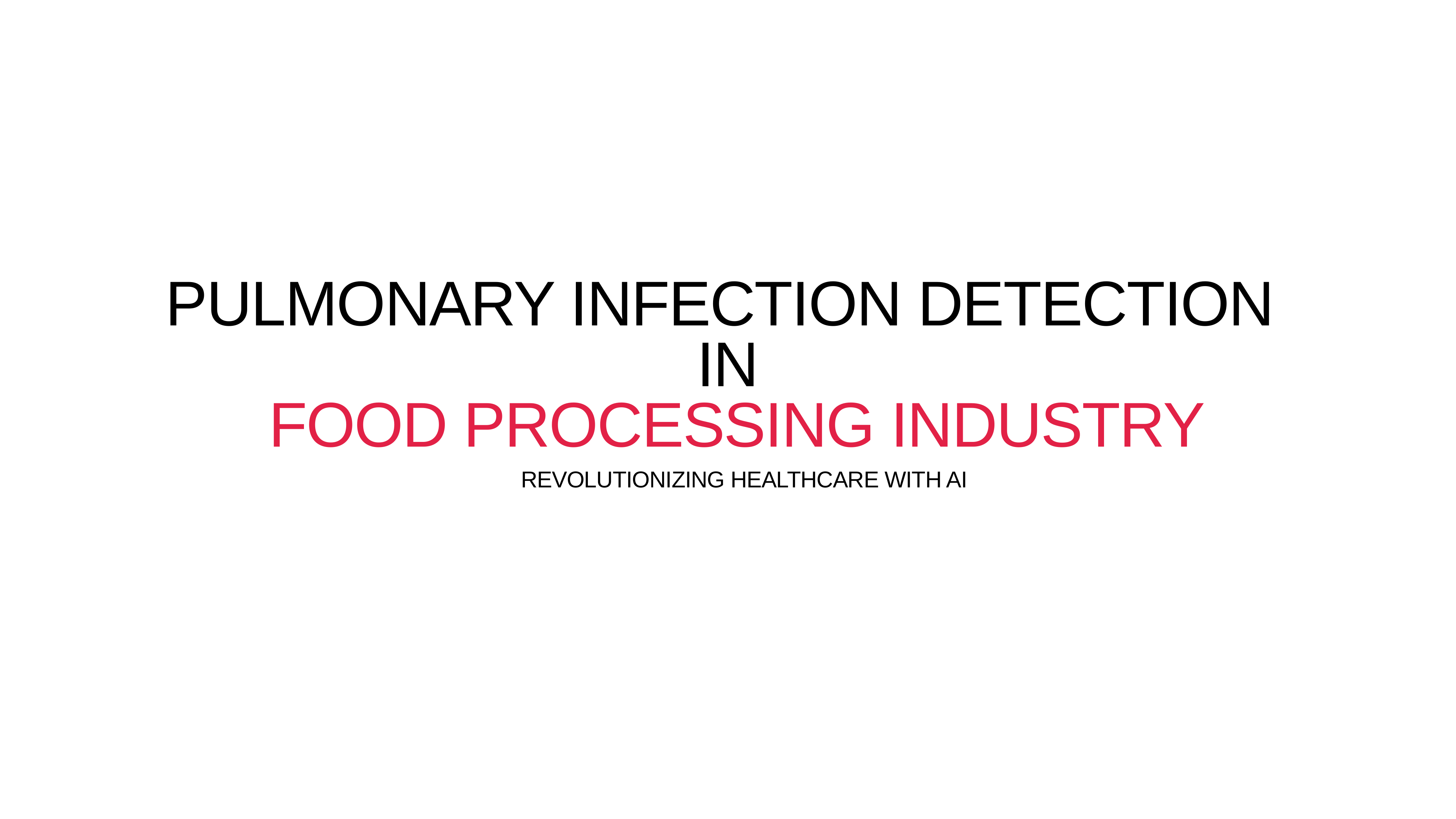

# PULMONARY INFECTION DETECTION
IN
 FOOD PROCESSING INDUSTRY
REVOLUTIONIZING HEALTHCARE WITH AI
1